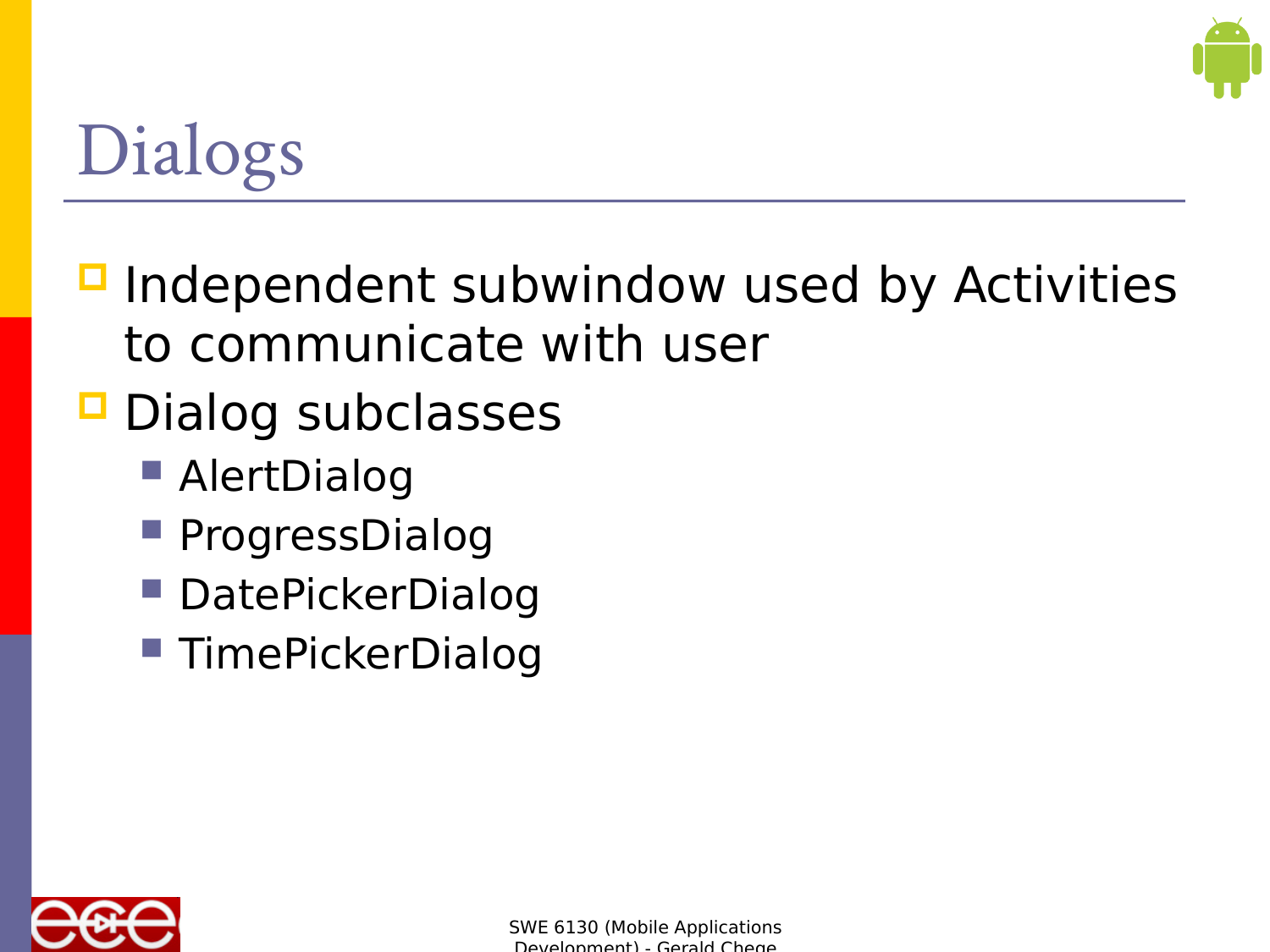

# Dialogs
Independent subwindow used by Activities to communicate with user
Dialog subclasses
AlertDialog
ProgressDialog
DatePickerDialog
TimePickerDialog
SWE 6130 (Mobile Applications Development) - Gerald Chege